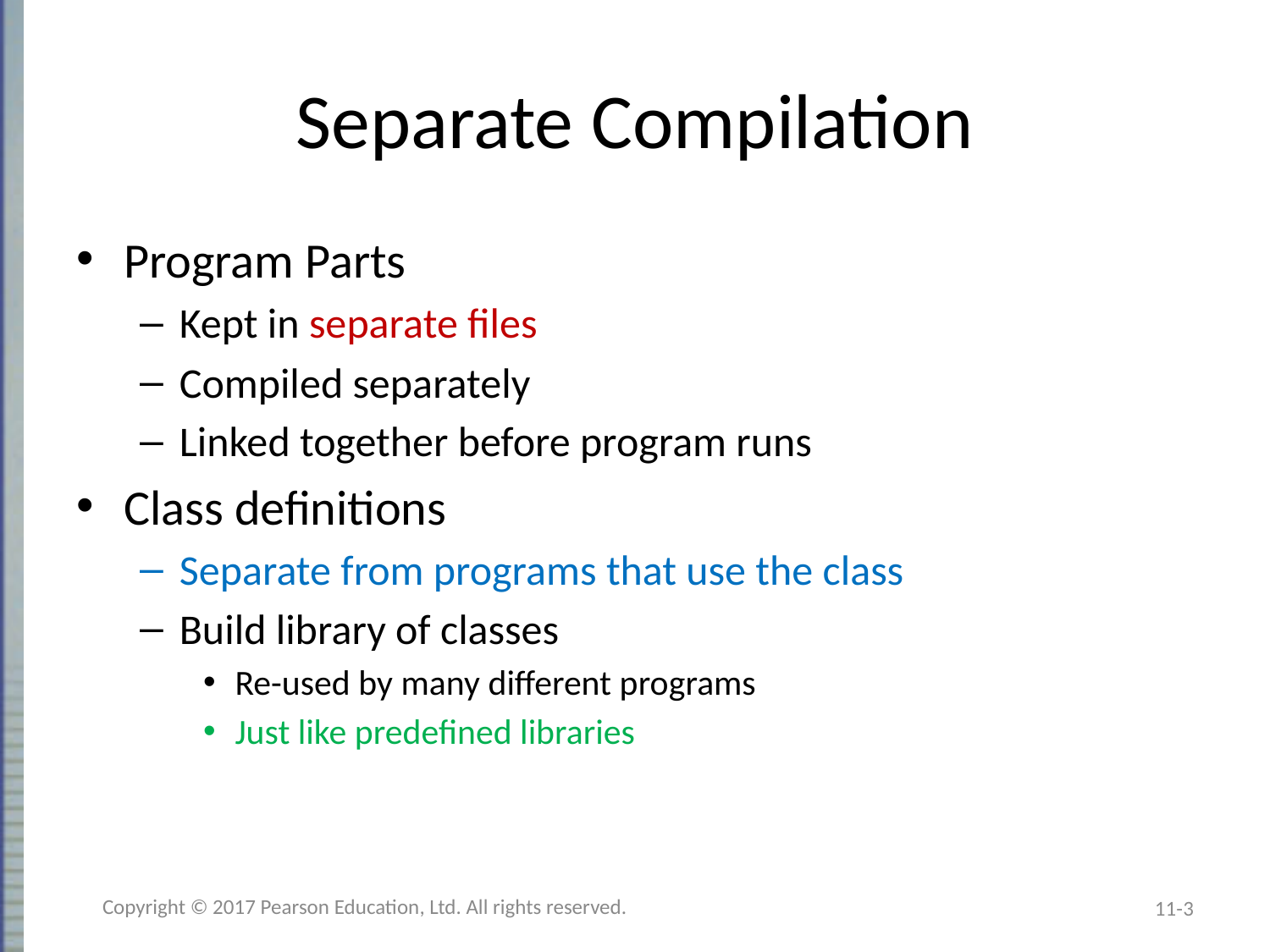

# Separate Compilation
Program Parts
Kept in separate files
Compiled separately
Linked together before program runs
Class definitions
Separate from programs that use the class
Build library of classes
Re-used by many different programs
Just like predefined libraries
Copyright © 2017 Pearson Education, Ltd. All rights reserved.
11-3